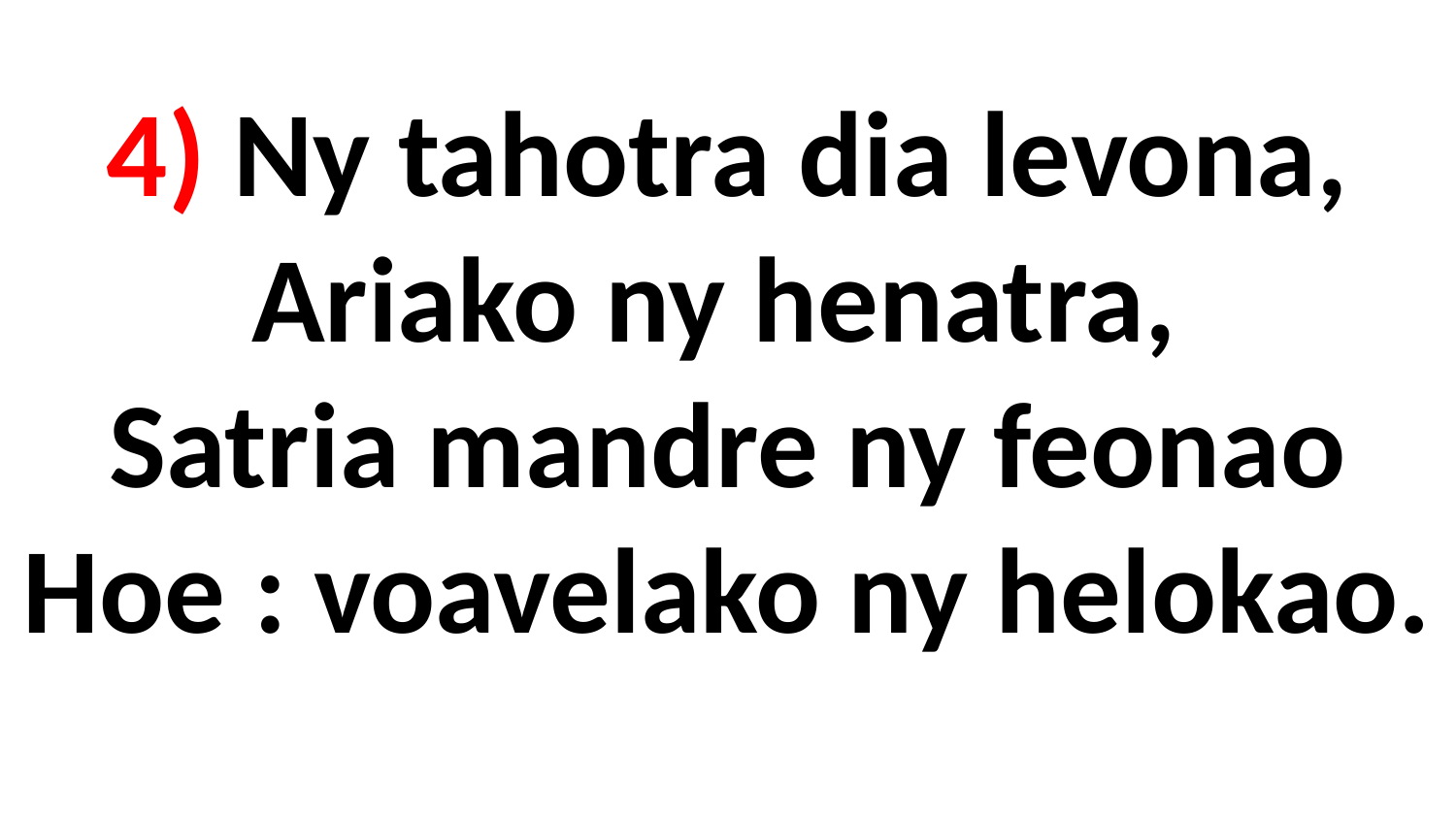

# 4) Ny tahotra dia levona, Ariako ny henatra, Satria mandre ny feonao Hoe : voavelako ny helokao.